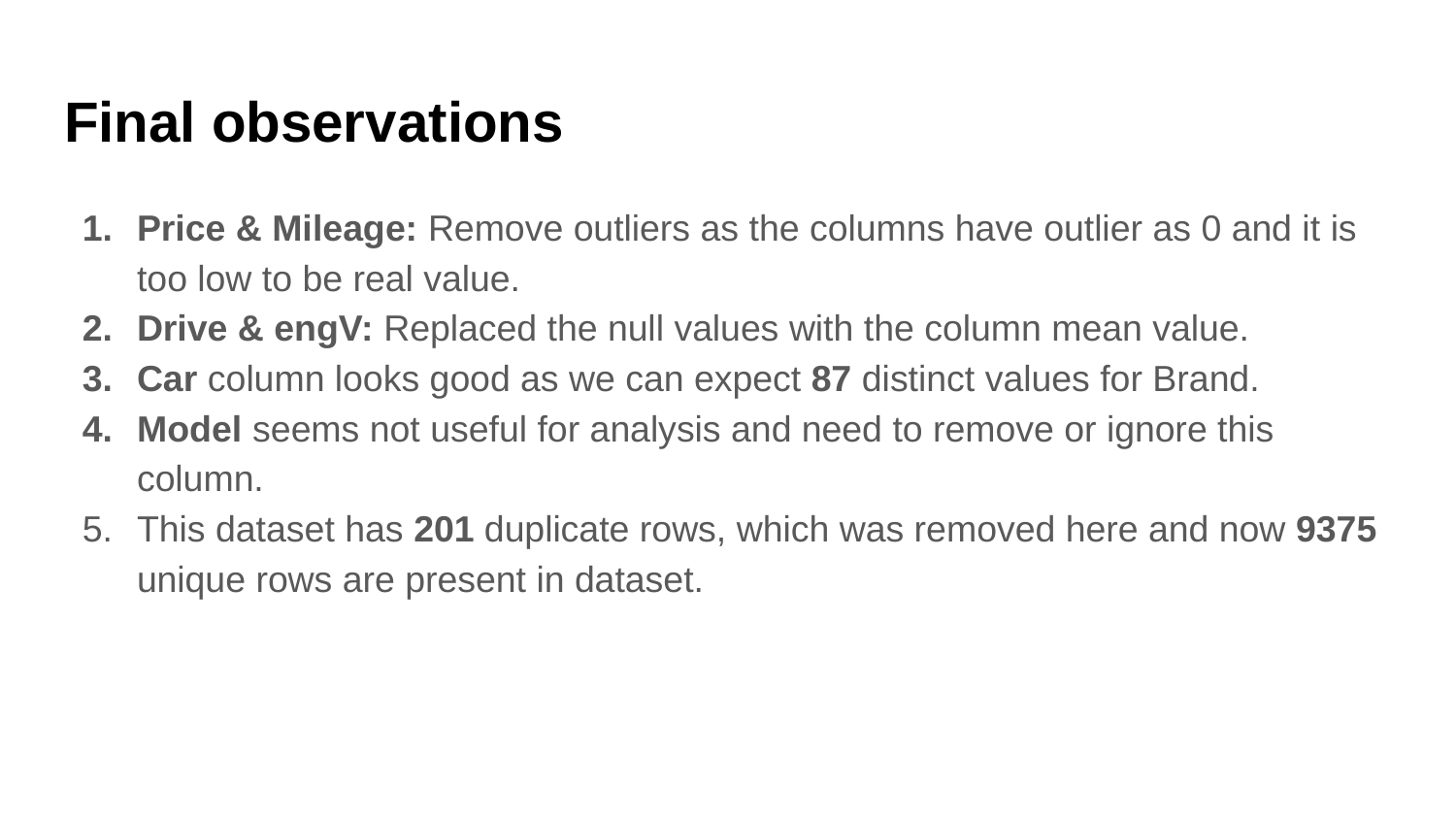

# Final observations

Price & Mileage: Remove outliers as the columns have outlier as 0 and it is too low to be real value.
Drive & engV: Replaced the null values with the column mean value.
Car column looks good as we can expect 87 distinct values for Brand.
Model seems not useful for analysis and need to remove or ignore this column.
This dataset has 201 duplicate rows, which was removed here and now 9375 unique rows are present in dataset.